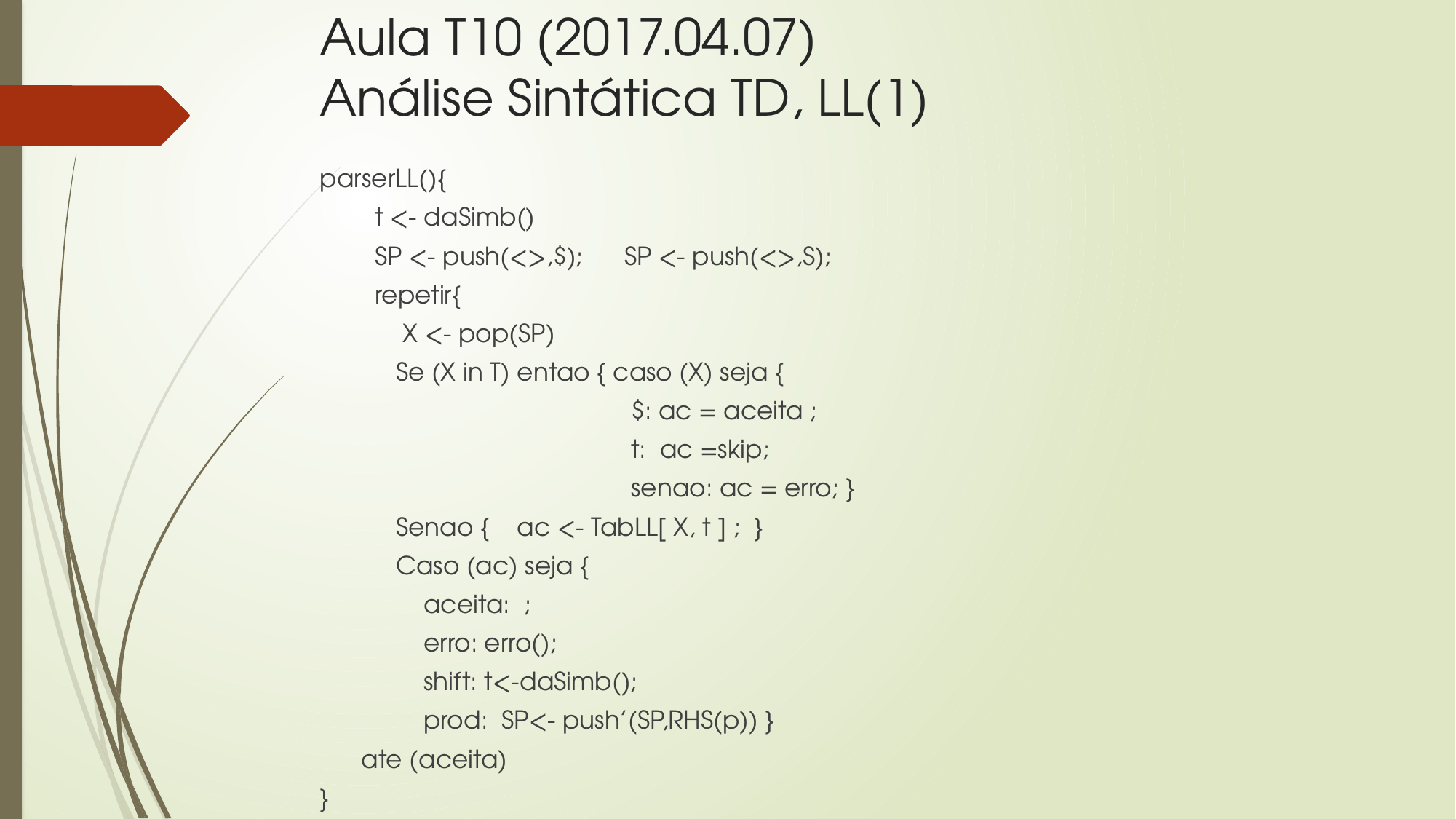

# Aula T10 (2017.04.07) Análise Sintática TD, LL(1)

parserLL(){
        t <- daSimb()
        SP <- push(<>,$);      SP <- push(<>,S);
        repetir{
            X <- pop(SP)
           Se (X in T) entao { caso (X) seja {
                                             $: ac = aceita ;
                                             t:  ac =skip;
                                             senao: ac = erro; }
           Senao {    ac <- TabLL[ X, t ] ;  }
           Caso (ac) seja {
               aceita:  ;
               erro: erro();
               shift: t<-daSimb();
               prod:  SP<- push’(SP,RHS(p)) }
      ate (aceita)
}